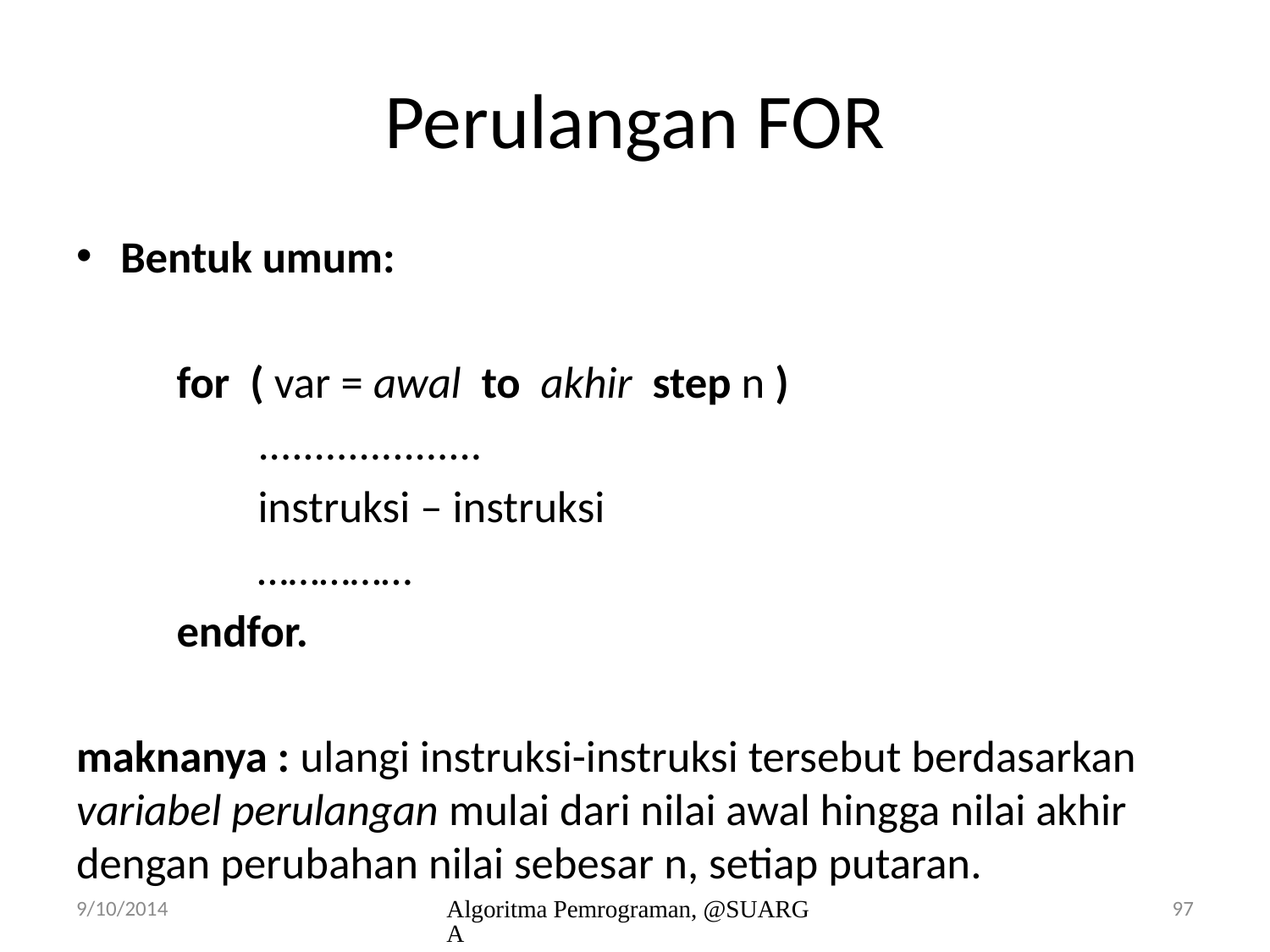

# Perulangan FOR
Bentuk umum:

	for  ( var = awal  to  akhir  step n )
	        ....................
	        instruksi – instruksi
	        ……………
	endfor.

maknanya : ulangi instruksi-instruksi tersebut berdasarkan variabel perulangan mulai dari nilai awal hingga nilai akhir dengan perubahan nilai sebesar n, setiap putaran.

9/10/2014
Algoritma Pemrograman, @SUARGA
97